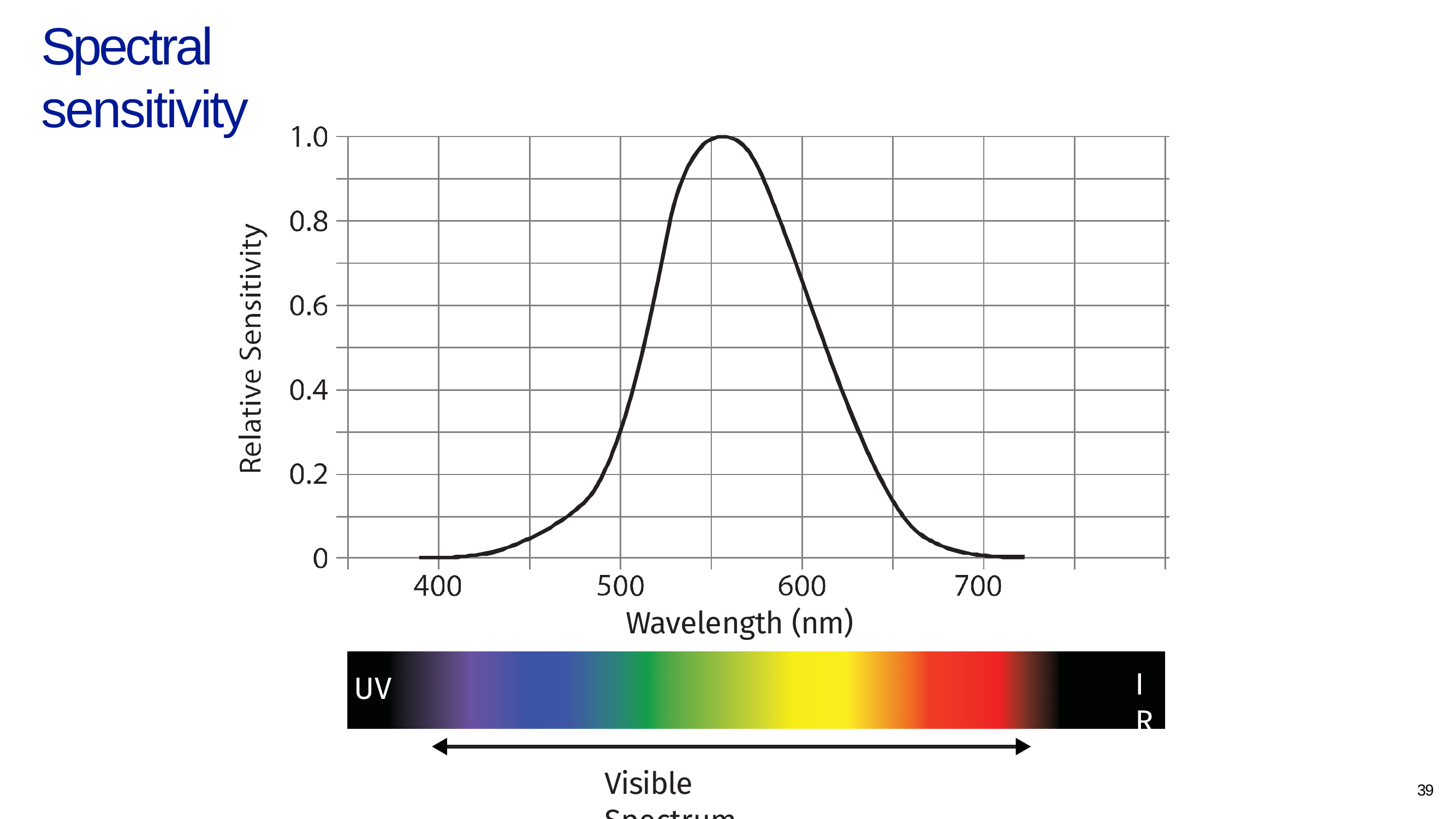

# Spectral sensitivity

Wavelength (nm)

IR
UV

Visible Spectrum
39